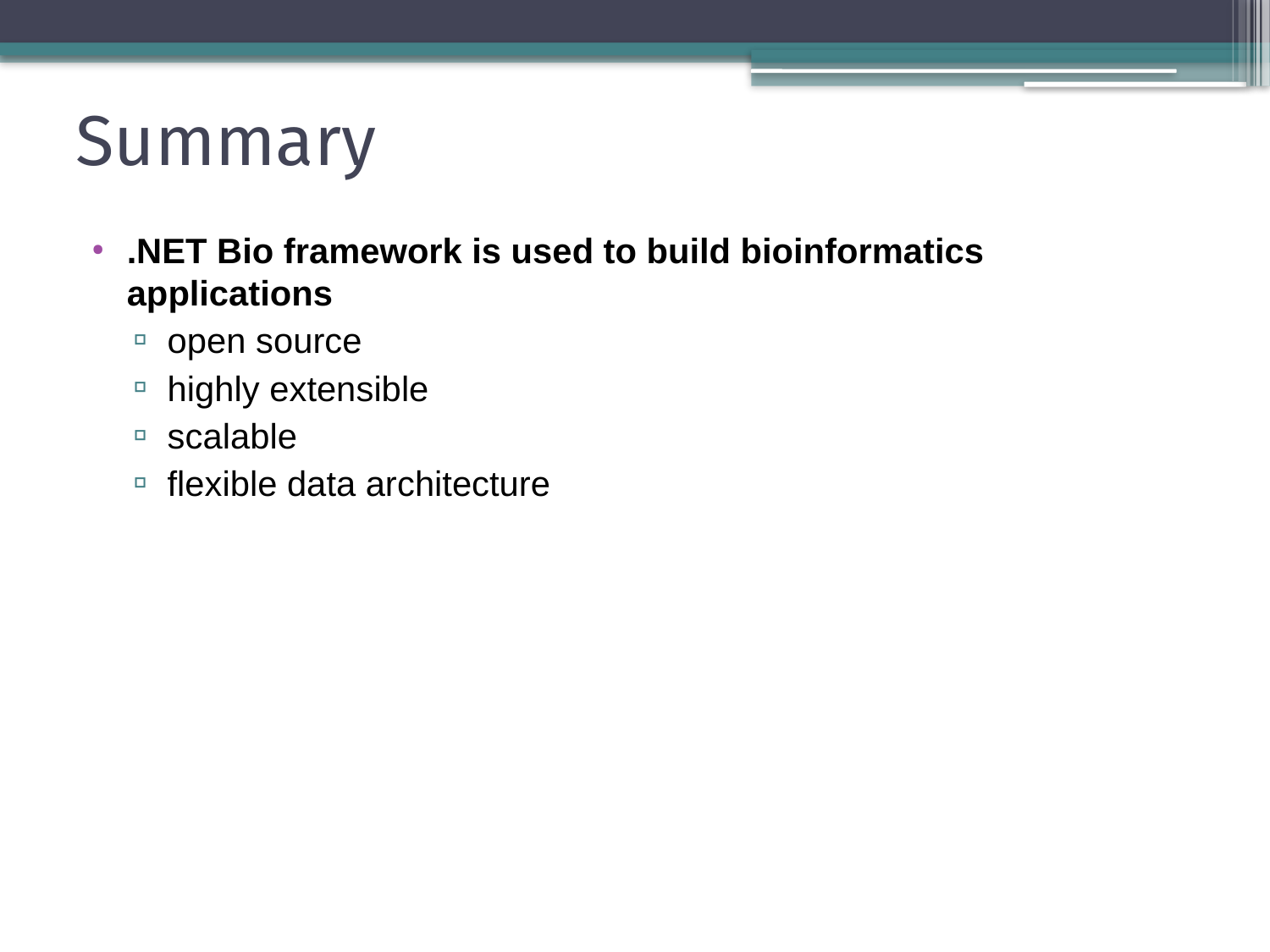

# Summary
.NET Bio framework is used to build bioinformatics applications
open source
highly extensible
scalable
flexible data architecture